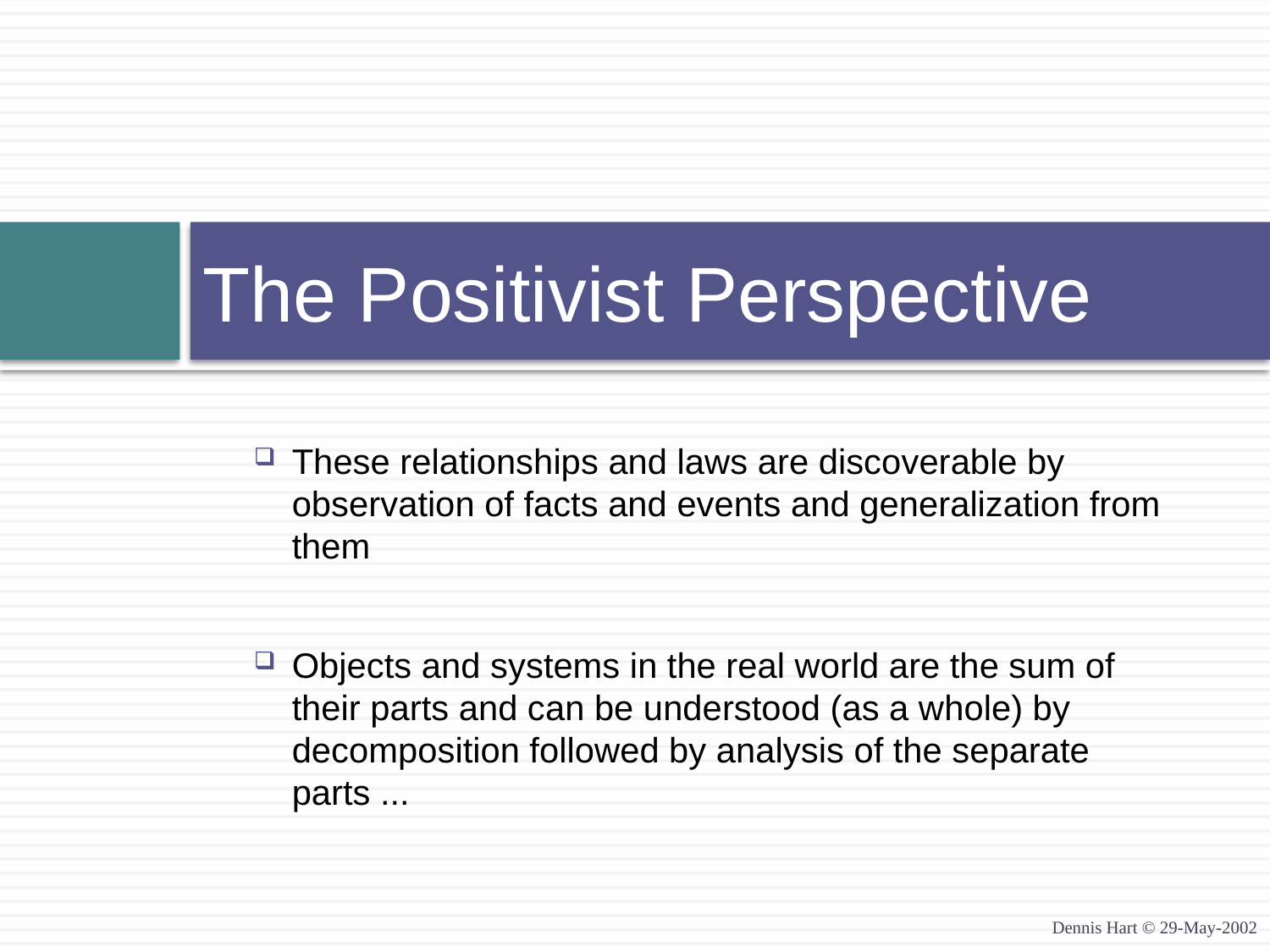

# The Positivist Perspective

These relationships and laws are discoverable by observation of facts and events and generalization from them

Objects and systems in the real world are the sum of their parts and can be understood (as a whole) by decomposition followed by analysis of the separate parts ...
Dennis Hart © 29-May-2002